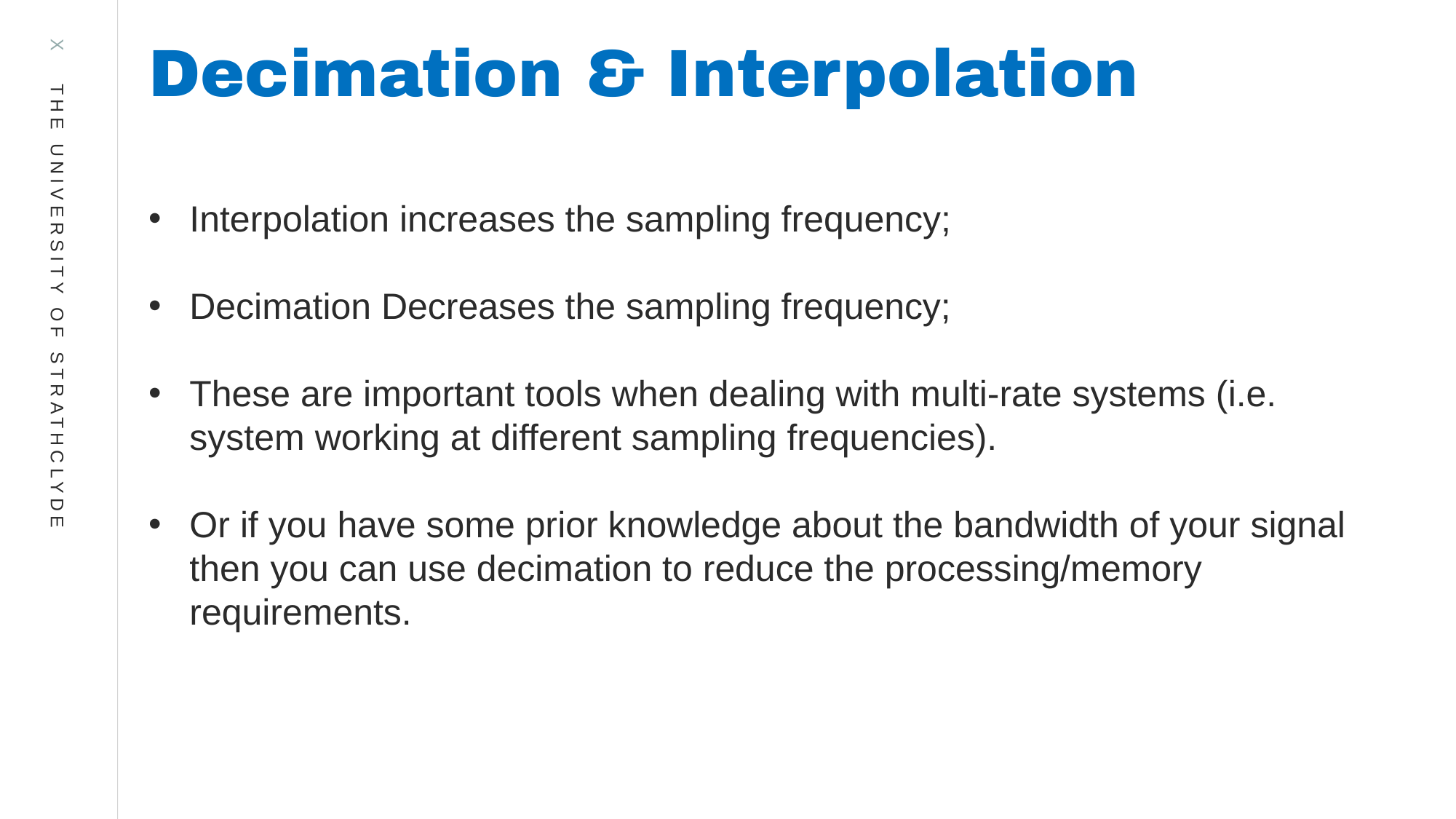

Decimation & Interpolation
Interpolation increases the sampling frequency;

Decimation Decreases the sampling frequency;

These are important tools when dealing with multi-rate systems (i.e. system working at different sampling frequencies).

Or if you have some prior knowledge about the bandwidth of your signal then you can use decimation to reduce the processing/memory requirements.